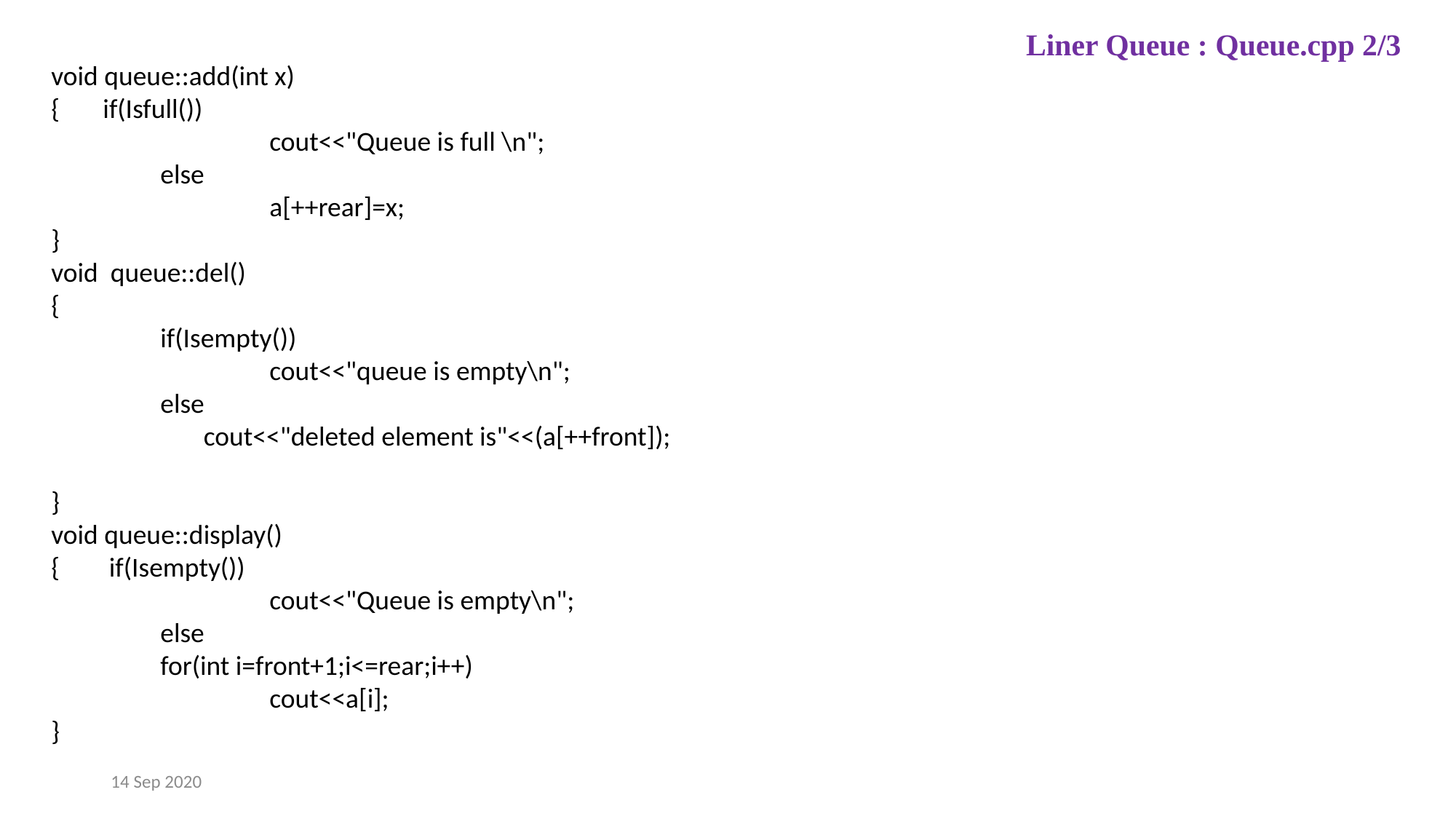

Liner Queue : Queue.cpp 2/3

void queue::add(int x)
{       if(Isfull())
		cout<<"Queue is full \n";
	else
		a[++rear]=x;
}
void  queue::del()
{
	if(Isempty())
		cout<<"queue is empty\n";
	else
	       cout<<"deleted element is"<<(a[++front]);

}
void queue::display()
{        if(Isempty())
		cout<<"Queue is empty\n";
	else
	for(int i=front+1;i<=rear;i++)
		cout<<a[i];
}
14 Sep 2020